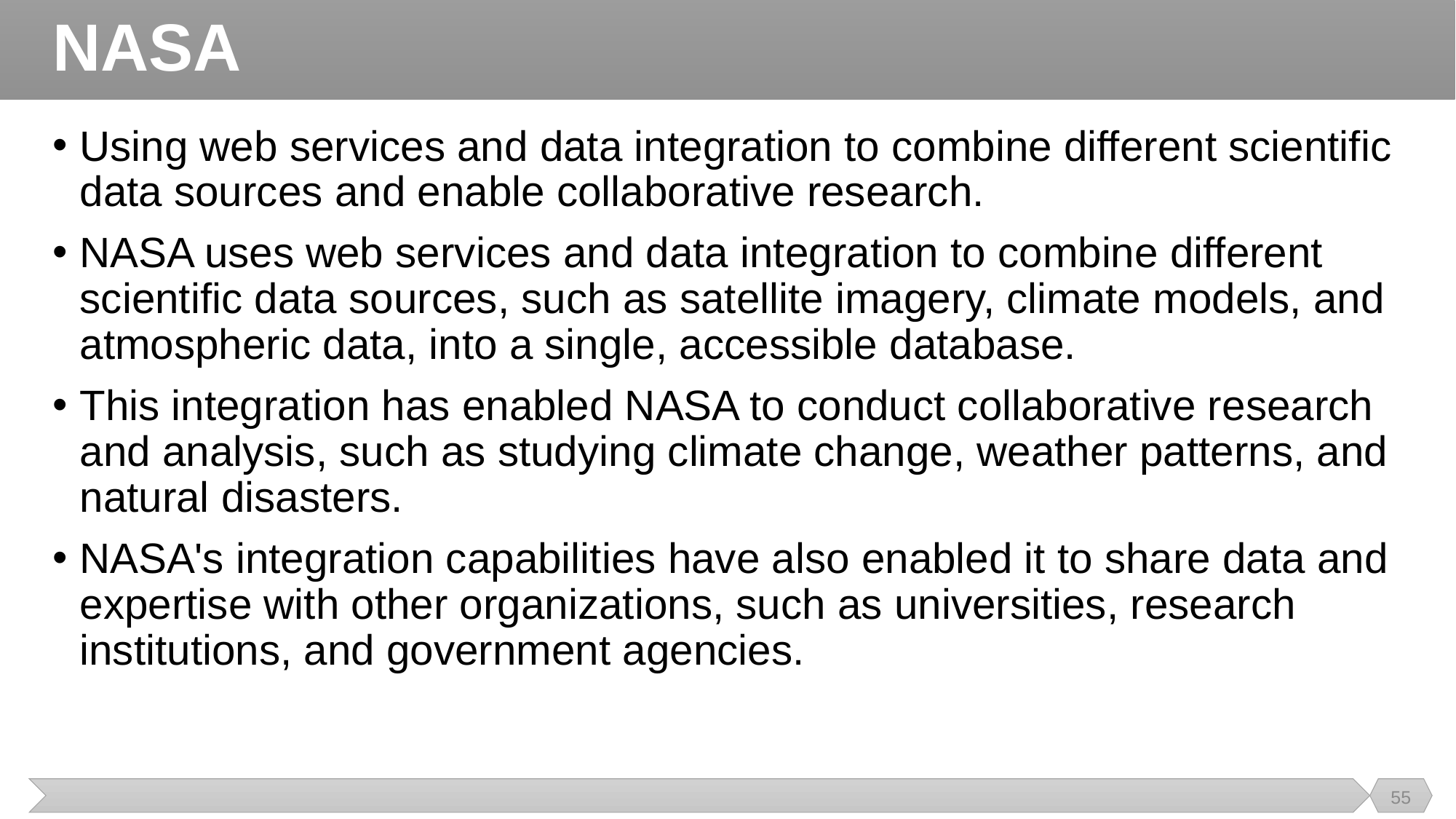

# NASA
Using web services and data integration to combine different scientific data sources and enable collaborative research.
NASA uses web services and data integration to combine different scientific data sources, such as satellite imagery, climate models, and atmospheric data, into a single, accessible database.
This integration has enabled NASA to conduct collaborative research and analysis, such as studying climate change, weather patterns, and natural disasters.
NASA's integration capabilities have also enabled it to share data and expertise with other organizations, such as universities, research institutions, and government agencies.
55